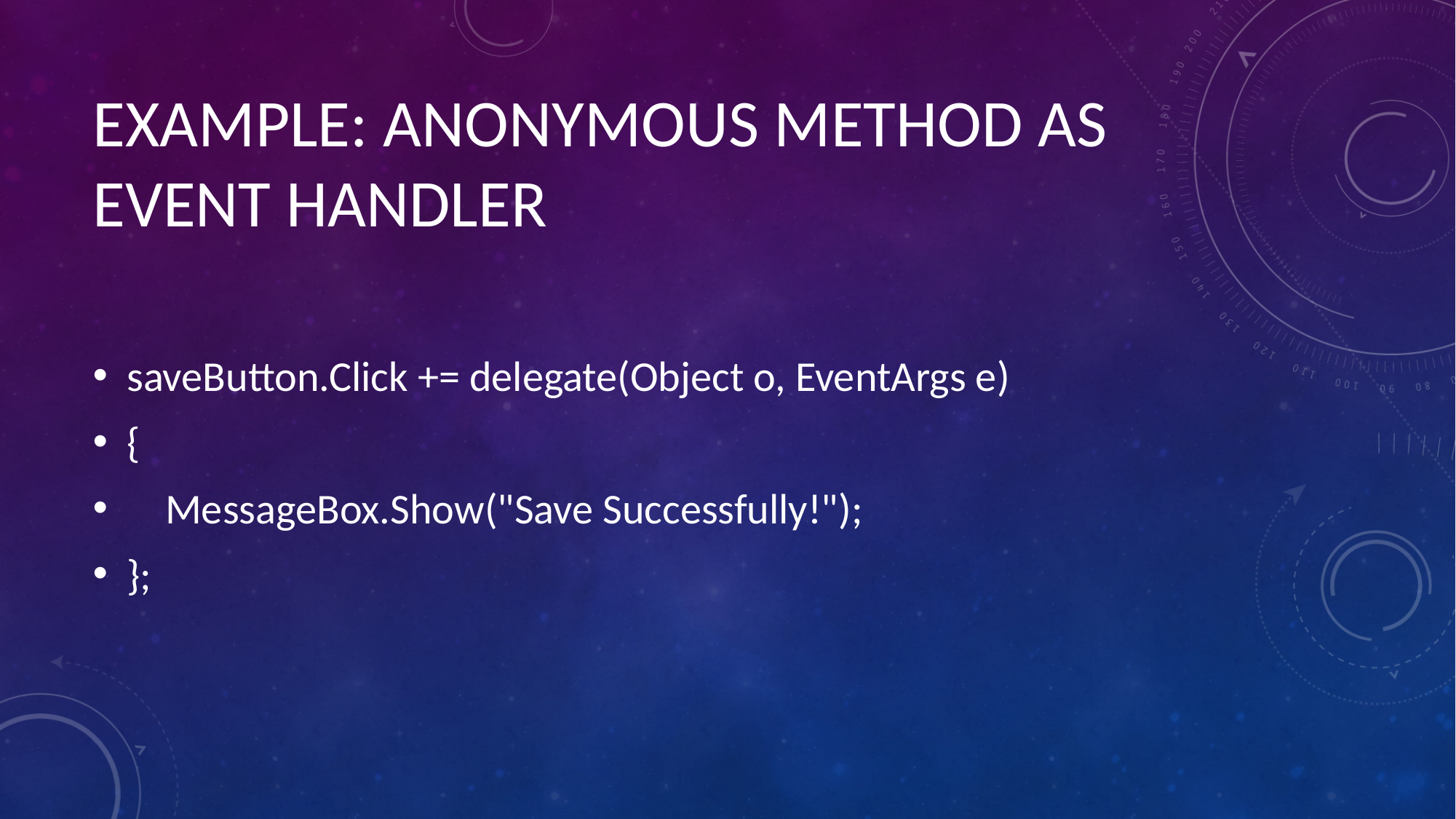

# Example: Anonymous Method as Event Handler
saveButton.Click += delegate(Object o, EventArgs e)
{
    MessageBox.Show("Save Successfully!");
};